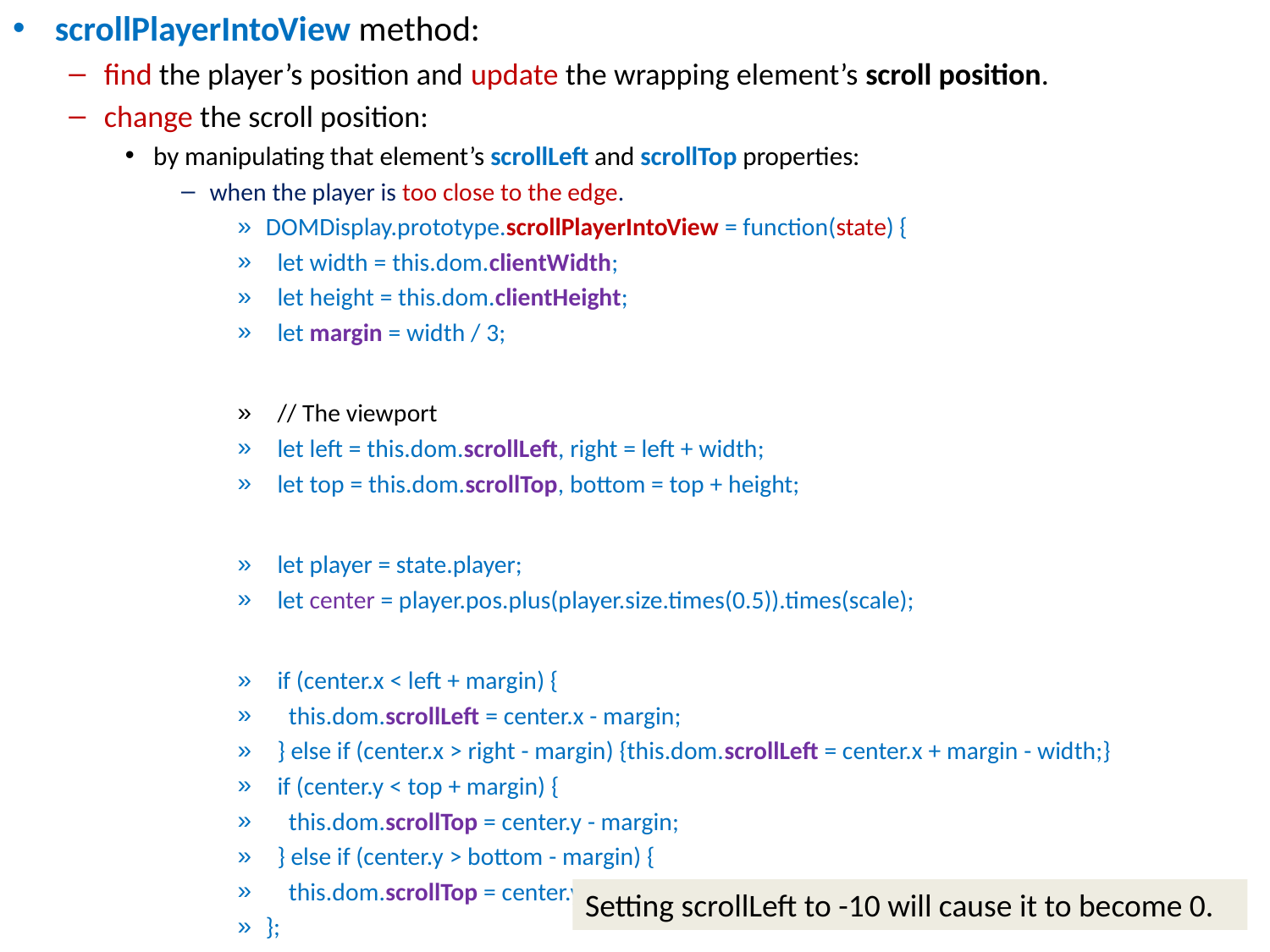

scrollPlayerIntoView method:
find the player’s position and update the wrapping element’s scroll position.
change the scroll position:
by manipulating that element’s scrollLeft and scrollTop properties:
when the player is too close to the edge.
DOMDisplay.prototype.scrollPlayerIntoView = function(state) {
  let width = this.dom.clientWidth;
  let height = this.dom.clientHeight;
  let margin = width / 3;

  // The viewport
  let left = this.dom.scrollLeft, right = left + width;
  let top = this.dom.scrollTop, bottom = top + height;

  let player = state.player;
  let center = player.pos.plus(player.size.times(0.5)).times(scale);

  if (center.x < left + margin) {
    this.dom.scrollLeft = center.x - margin;
  } else if (center.x > right - margin) {this.dom.scrollLeft = center.x + margin - width;}
  if (center.y < top + margin) {
    this.dom.scrollTop = center.y - margin;
  } else if (center.y > bottom - margin) {
    this.dom.scrollTop = center.y + margin - height;  }
};
Setting scrollLeft to -10 will cause it to become 0.
28